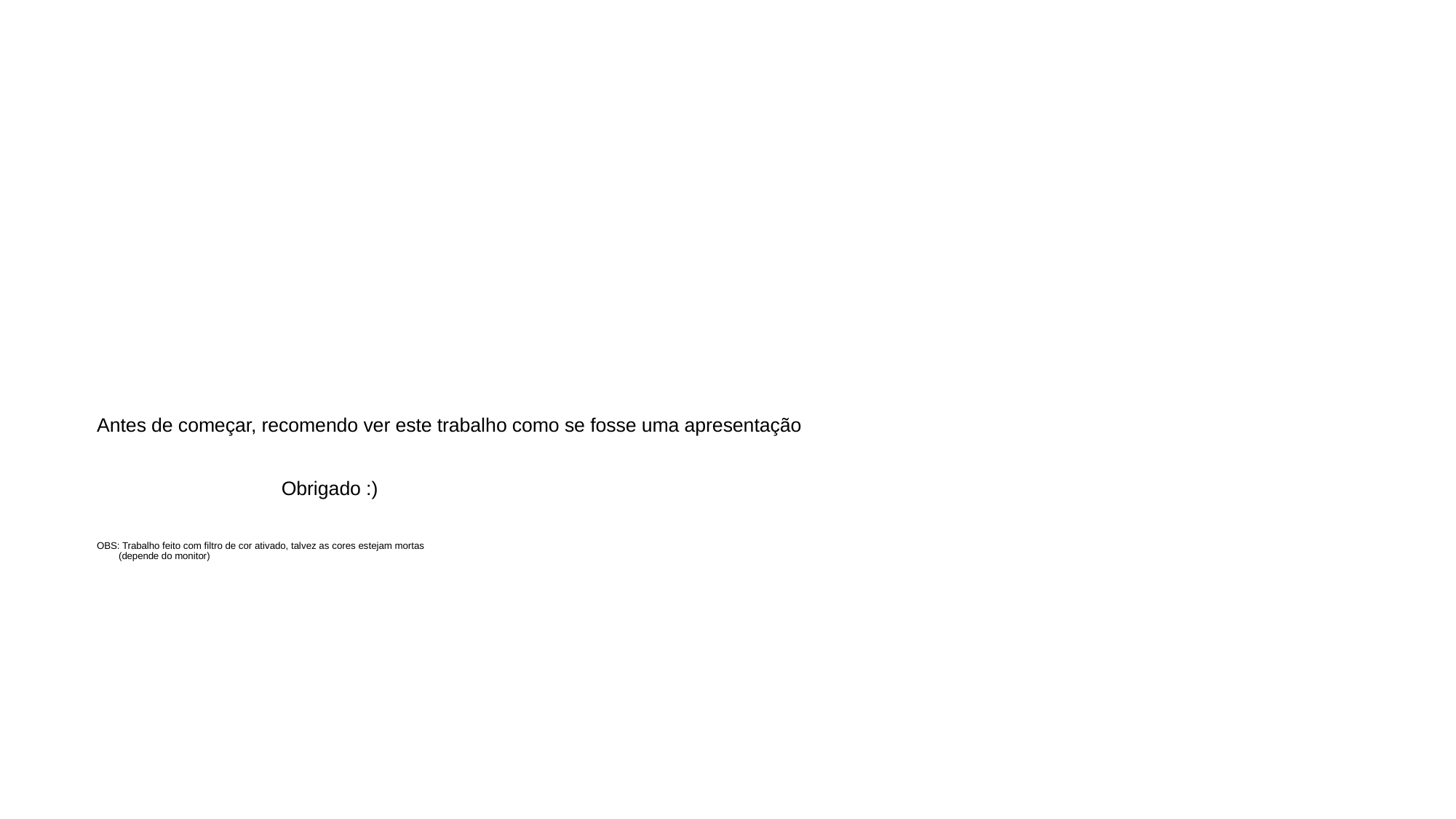

# Antes de começar, recomendo ver este trabalho como se fosse uma apresentação Obrigado :) OBS: Trabalho feito com filtro de cor ativado, talvez as cores estejam mortas (depende do monitor)